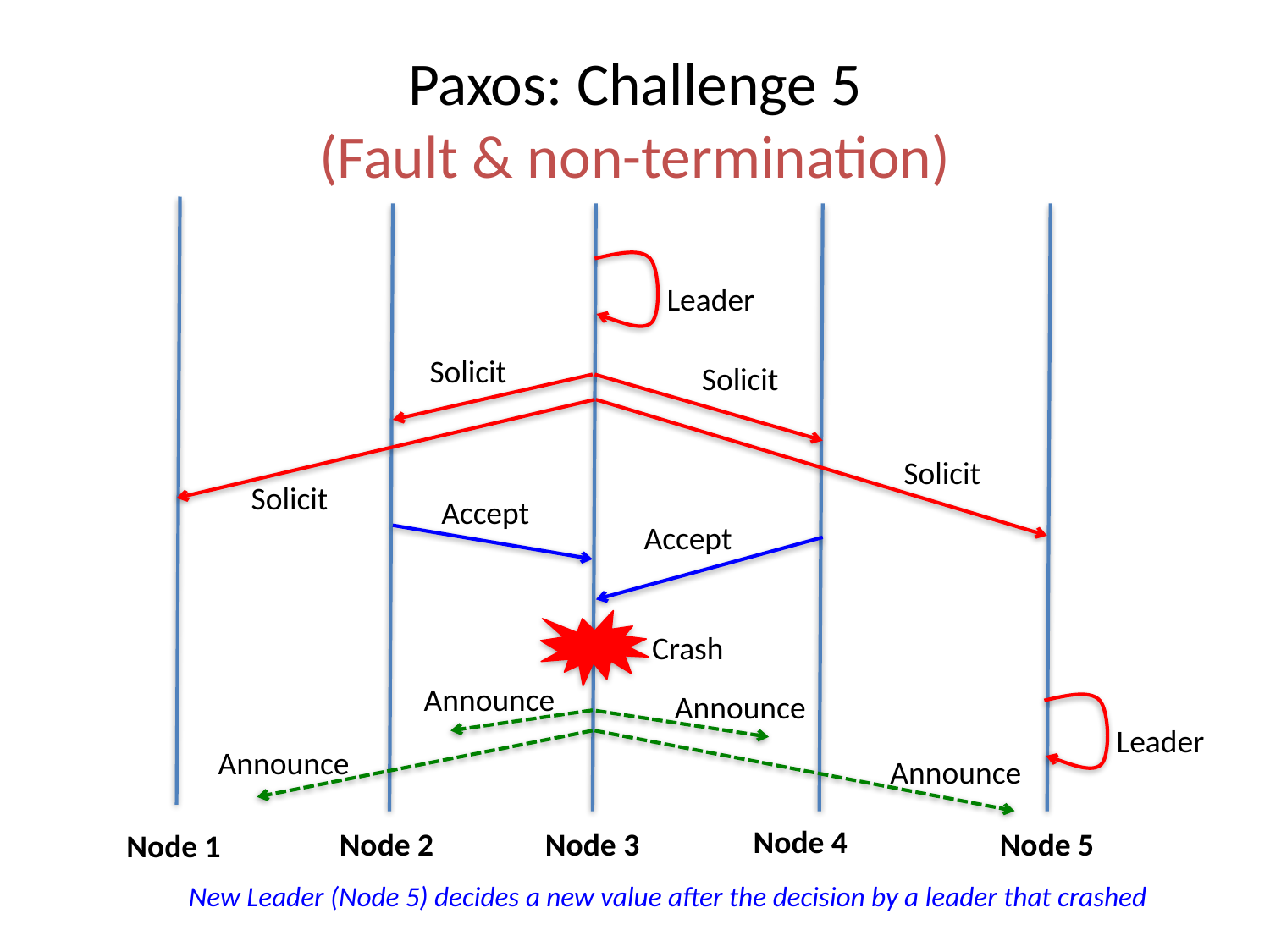

# Paxos: Challenge 5 (Fault & non-termination)

Leader
Solicit
Solicit
Solicit
Solicit
Accept
Accept

Crash
Announce
Announce

Leader
Announce
Announce
Node 4
Node 5
Node 2
Node 3
Node 1
New Leader (Node 5) decides a new value after the decision by a leader that crashed